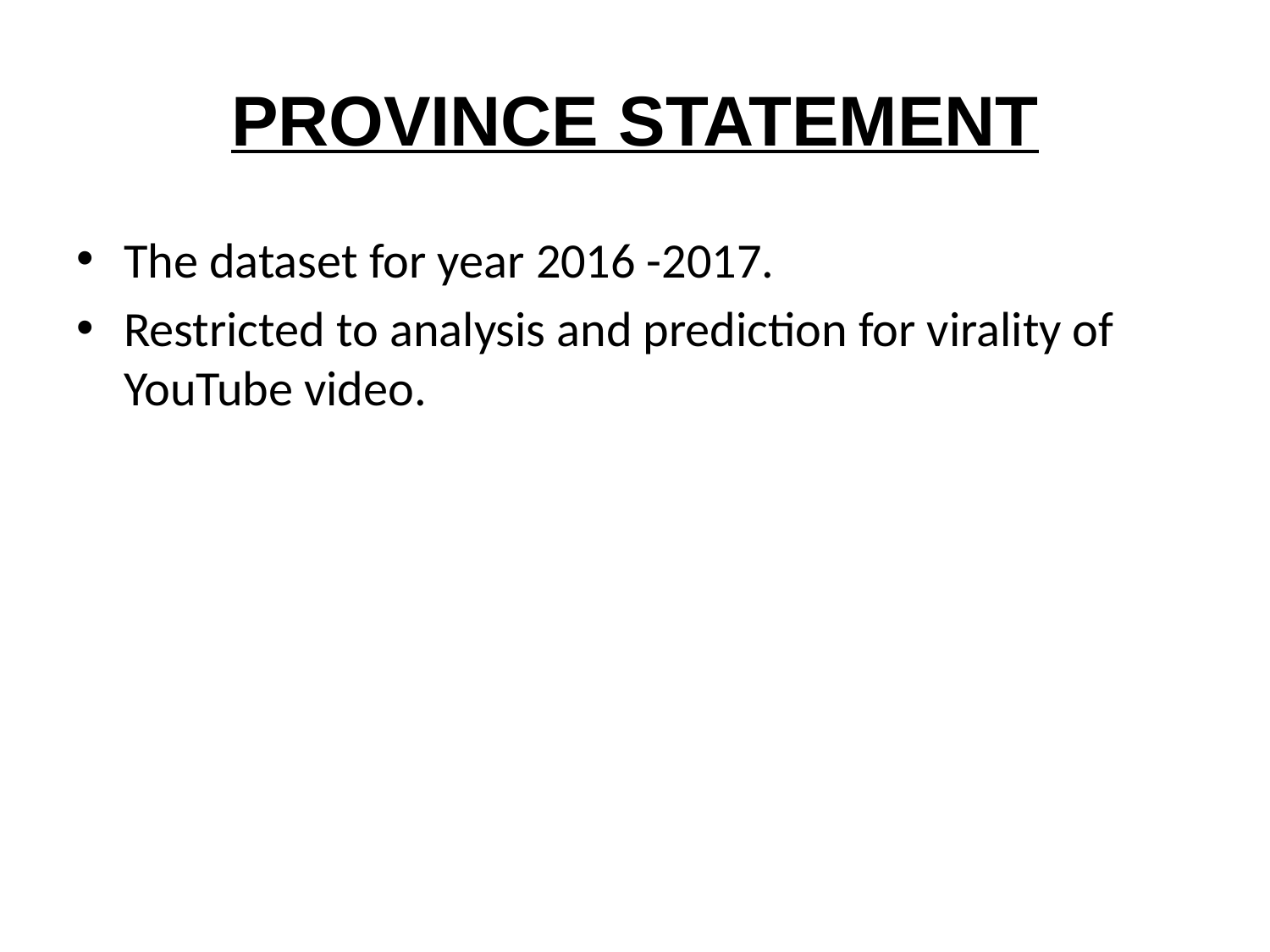

# PROVINCE STATEMENT
The dataset for year 2016 -2017.
Restricted to analysis and prediction for virality of YouTube video.